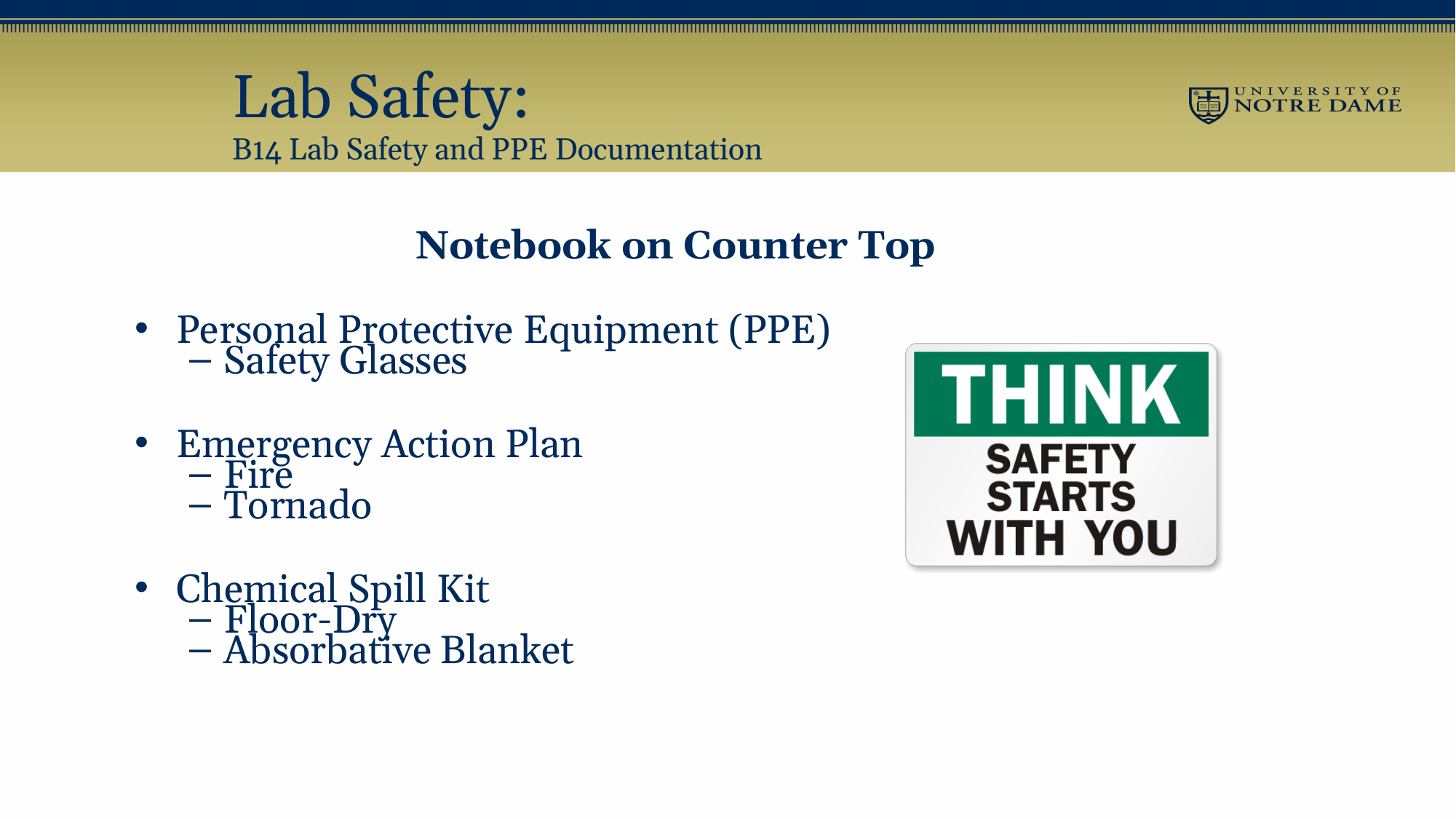

# Lab Safety:
B14 Lab Safety and PPE Documentation
Notebook on Counter Top

Personal Protective Equipment (PPE)
Safety Glasses

Emergency Action Plan
Fire
Tornado

Chemical Spill Kit
Floor-Dry
Absorbative Blanket